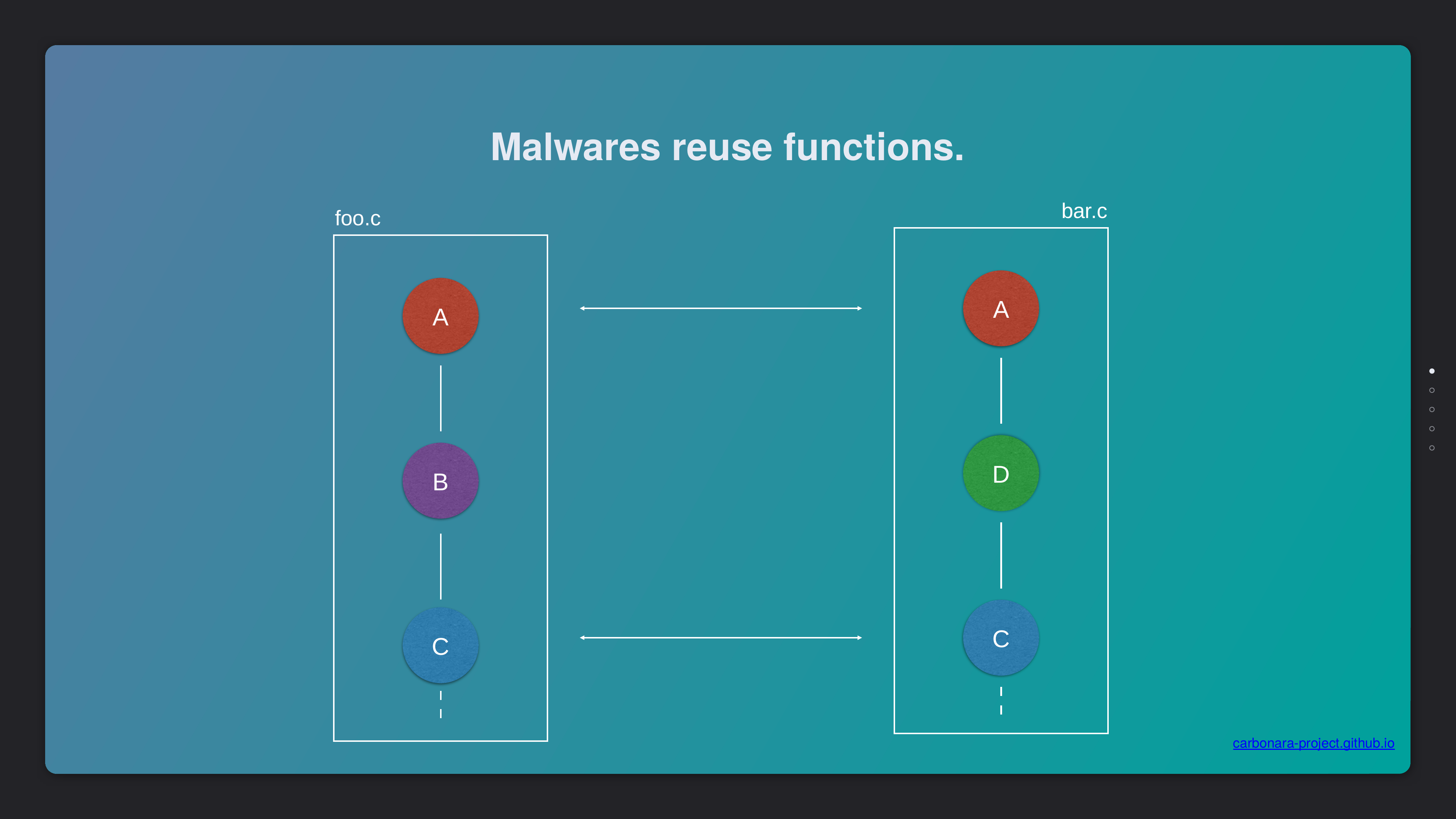

3
Malwares reuse functions.
bar.c
foo.c

A

A

D

B

C

C